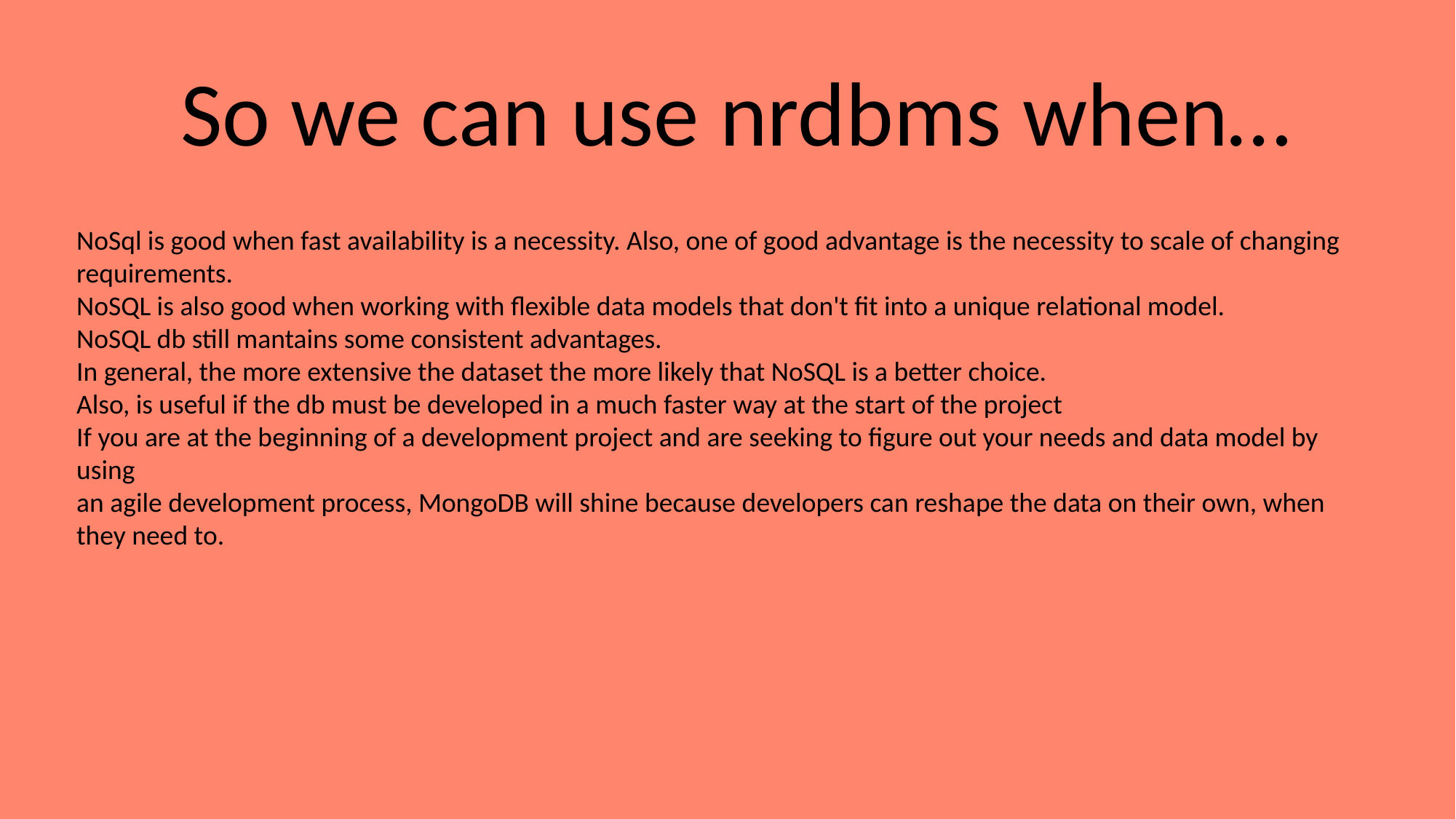

# So we can use nrdbms when…
NoSql is good when fast availability is a necessity. Also, one of good advantage is the necessity to scale of changing requirements.
NoSQL is also good when working with flexible data models that don't fit into a unique relational model.
NoSQL db still mantains some consistent advantages.
In general, the more extensive the dataset the more likely that NoSQL is a better choice.
Also, is useful if the db must be developed in a much faster way at the start of the project
If you are at the beginning of a development project and are seeking to figure out your needs and data model by using
an agile development process, MongoDB will shine because developers can reshape the data on their own, when they need to.